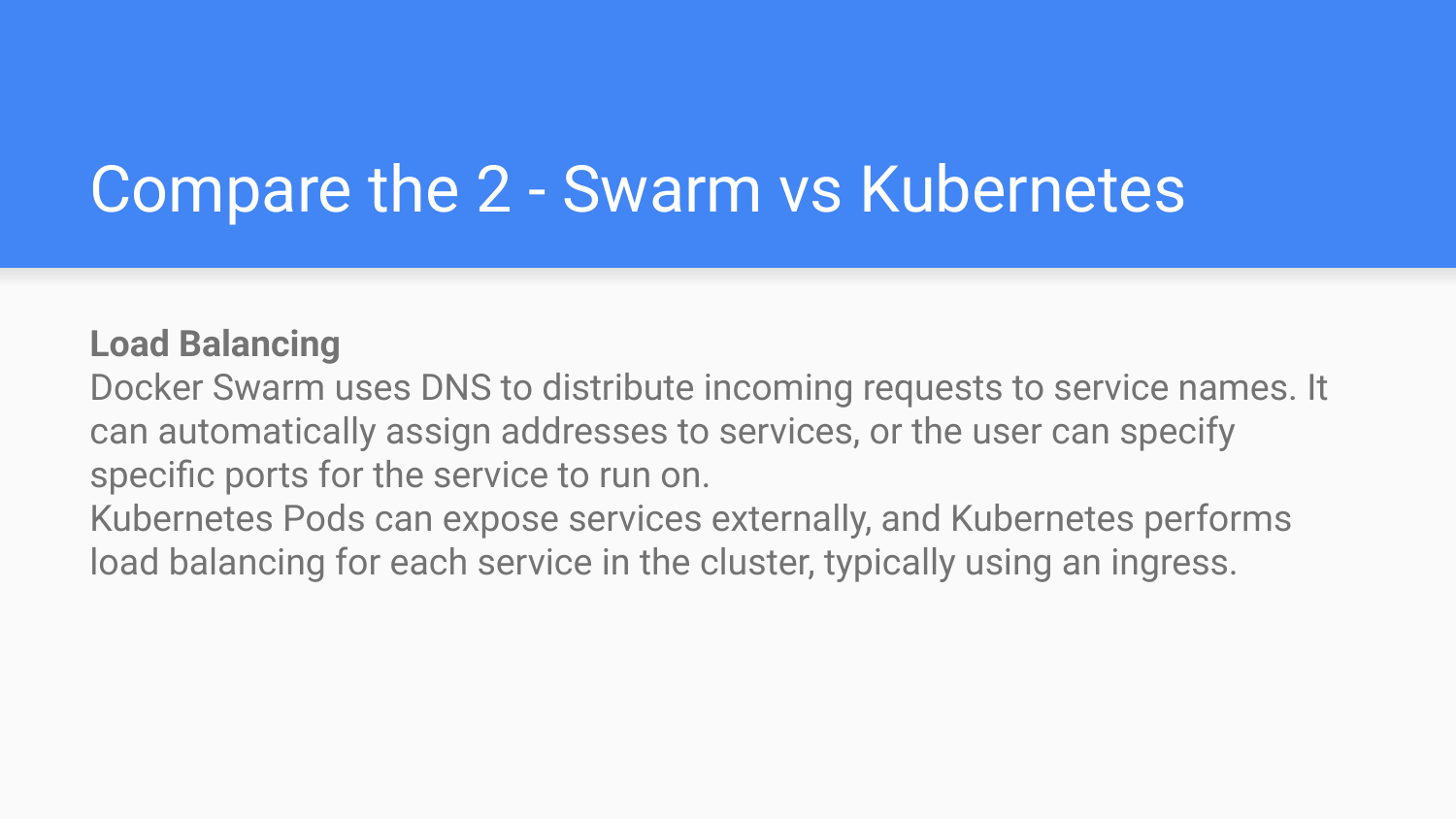

# Compare the 2 - Swarm vs Kubernetes
Load Balancing
Docker Swarm uses DNS to distribute incoming requests to service names. It can automatically assign addresses to services, or the user can specify specific ports for the service to run on.
Kubernetes Pods can expose services externally, and Kubernetes performs load balancing for each service in the cluster, typically using an ingress.